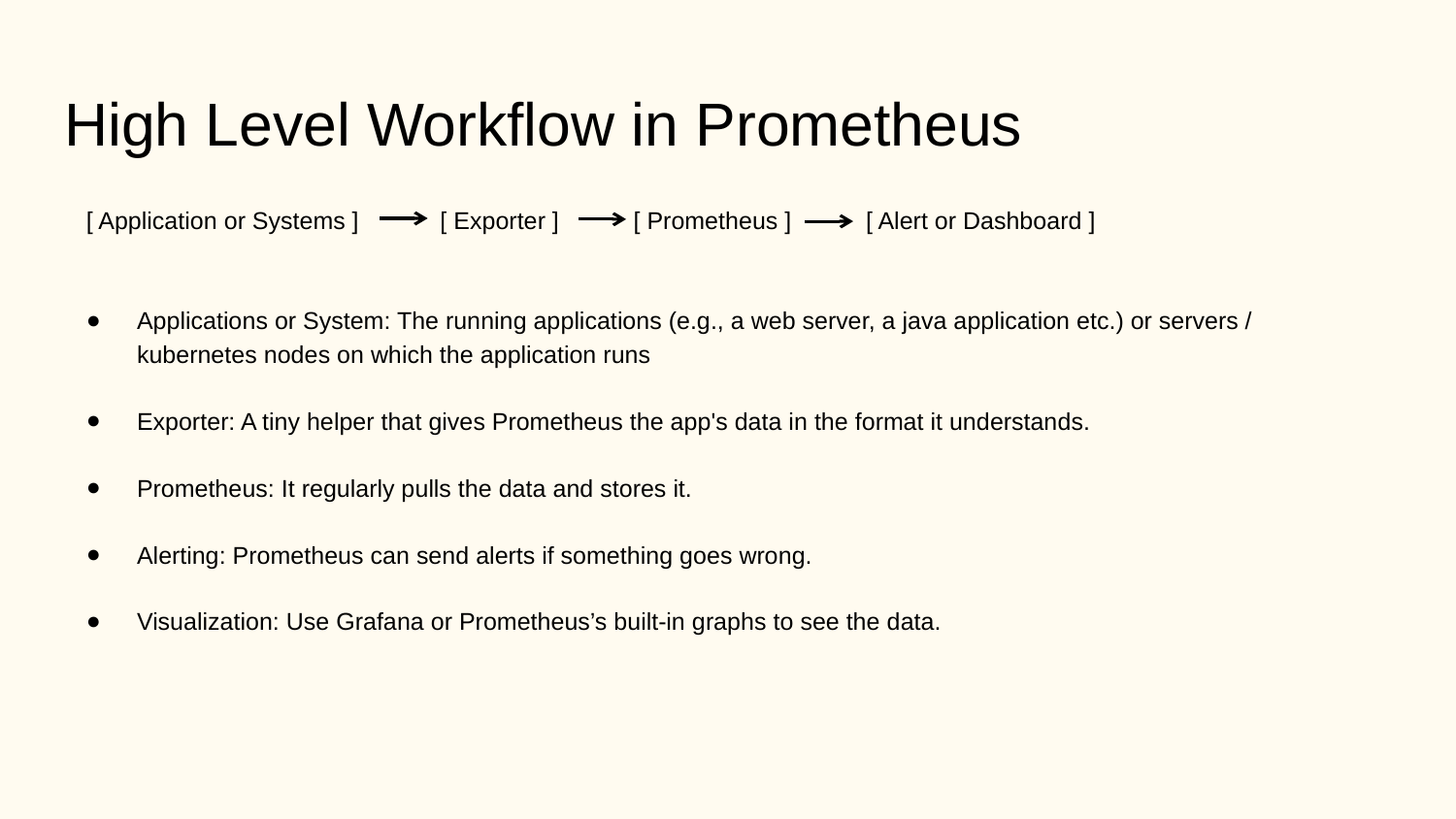

# High Level Workflow in Prometheus
[ Application or Systems ]            [ Exporter ]           [ Prometheus ]           [ Alert or Dashboard ]

Applications or System: The running applications (e.g., a web server, a java application etc.) or servers / kubernetes nodes on which the application runs

Exporter: A tiny helper that gives Prometheus the app's data in the format it understands.

Prometheus: It regularly pulls the data and stores it.

Alerting: Prometheus can send alerts if something goes wrong.

Visualization: Use Grafana or Prometheus’s built-in graphs to see the data.